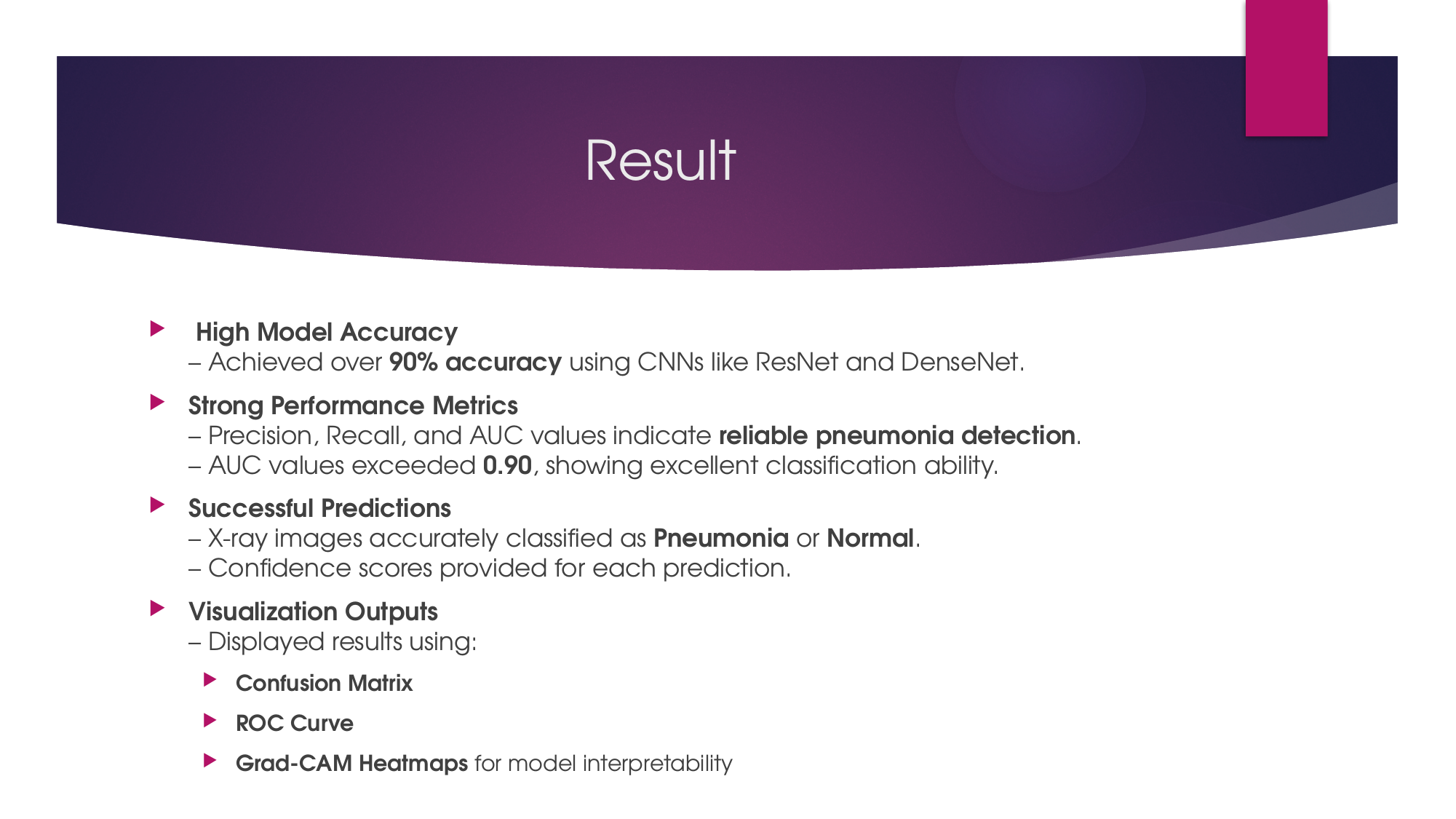

# Result
 High Model Accuracy
– Achieved over 90% accuracy using CNNs like ResNet and DenseNet.
Strong Performance Metrics
– Precision, Recall, and AUC values indicate reliable pneumonia detection.
– AUC values exceeded 0.90, showing excellent classification ability.
Successful Predictions
– X-ray images accurately classified as Pneumonia or Normal.
– Confidence scores provided for each prediction.
Visualization Outputs
– Displayed results using:
Confusion Matrix
ROC Curve
Grad-CAM Heatmaps for model interpretability